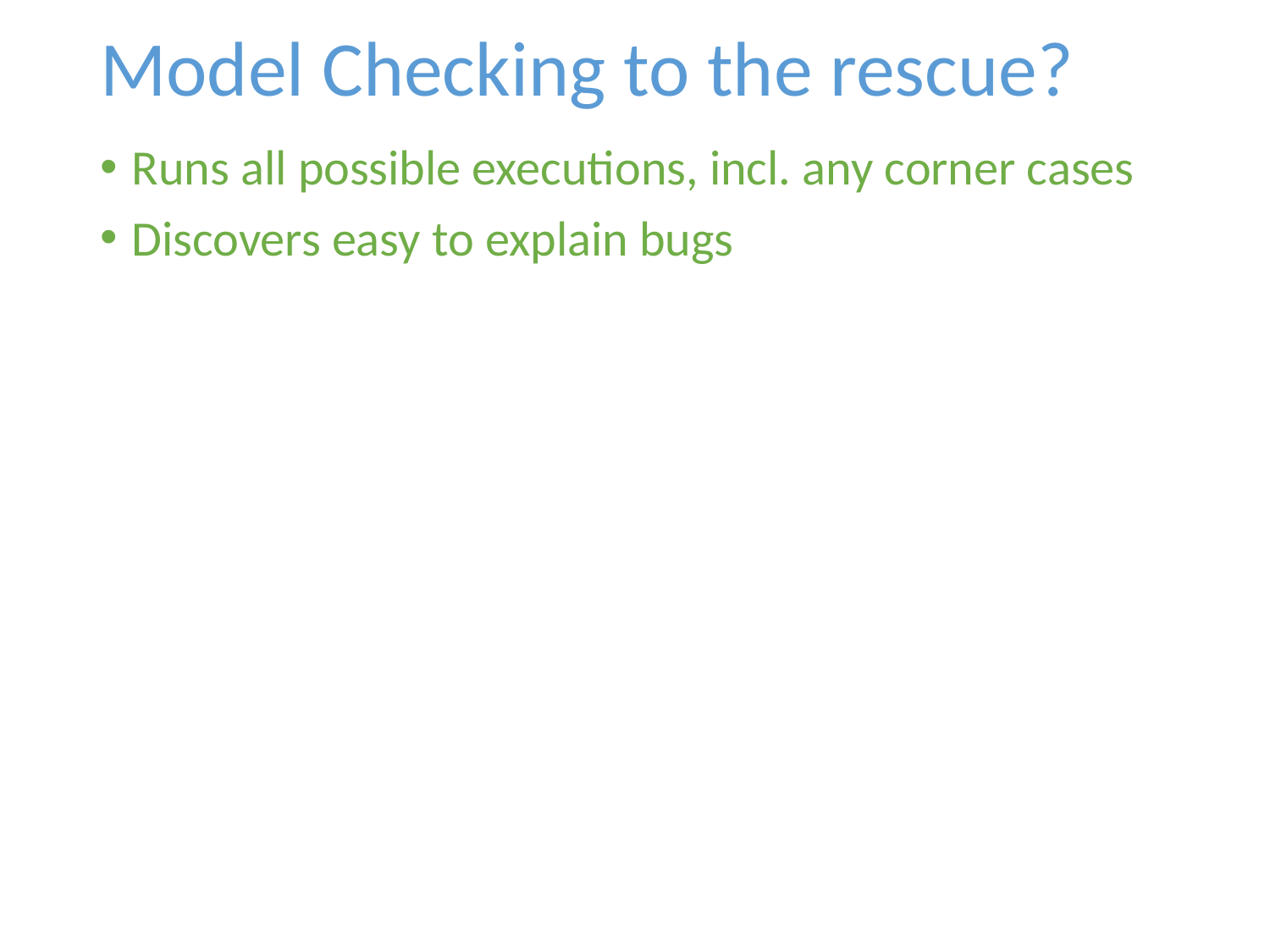

# Model Checking to the rescue?
Runs all possible executions, incl. any corner cases
Discovers easy to explain bugs